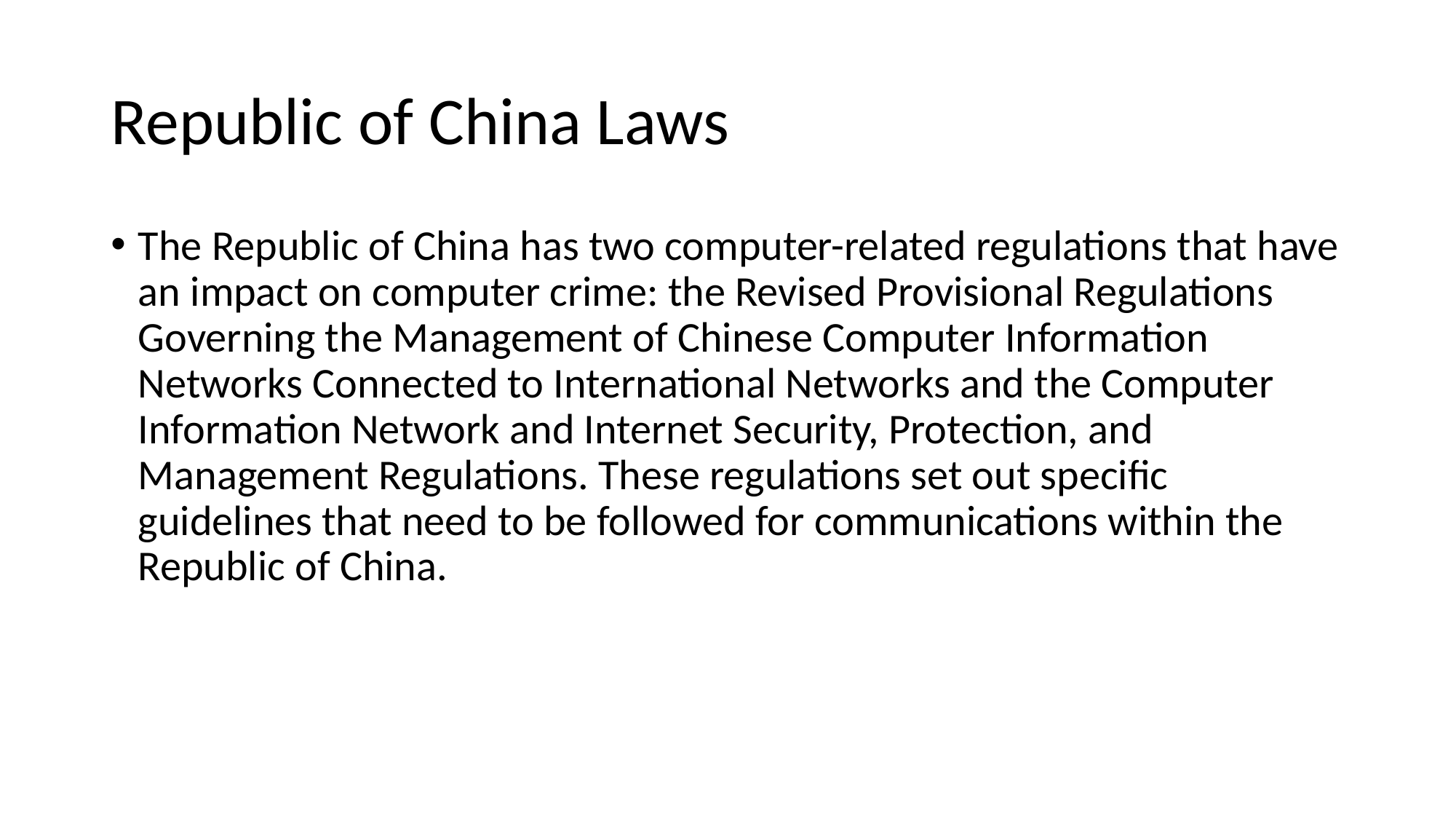

# Republic of China Laws
The Republic of China has two computer-related regulations that have an impact on computer crime: the Revised Provisional Regulations Governing the Management of Chinese Computer Information Networks Connected to International Networks and the Computer Information Network and Internet Security, Protection, and Management Regulations. These regulations set out specific guidelines that need to be followed for communications within the Republic of China.